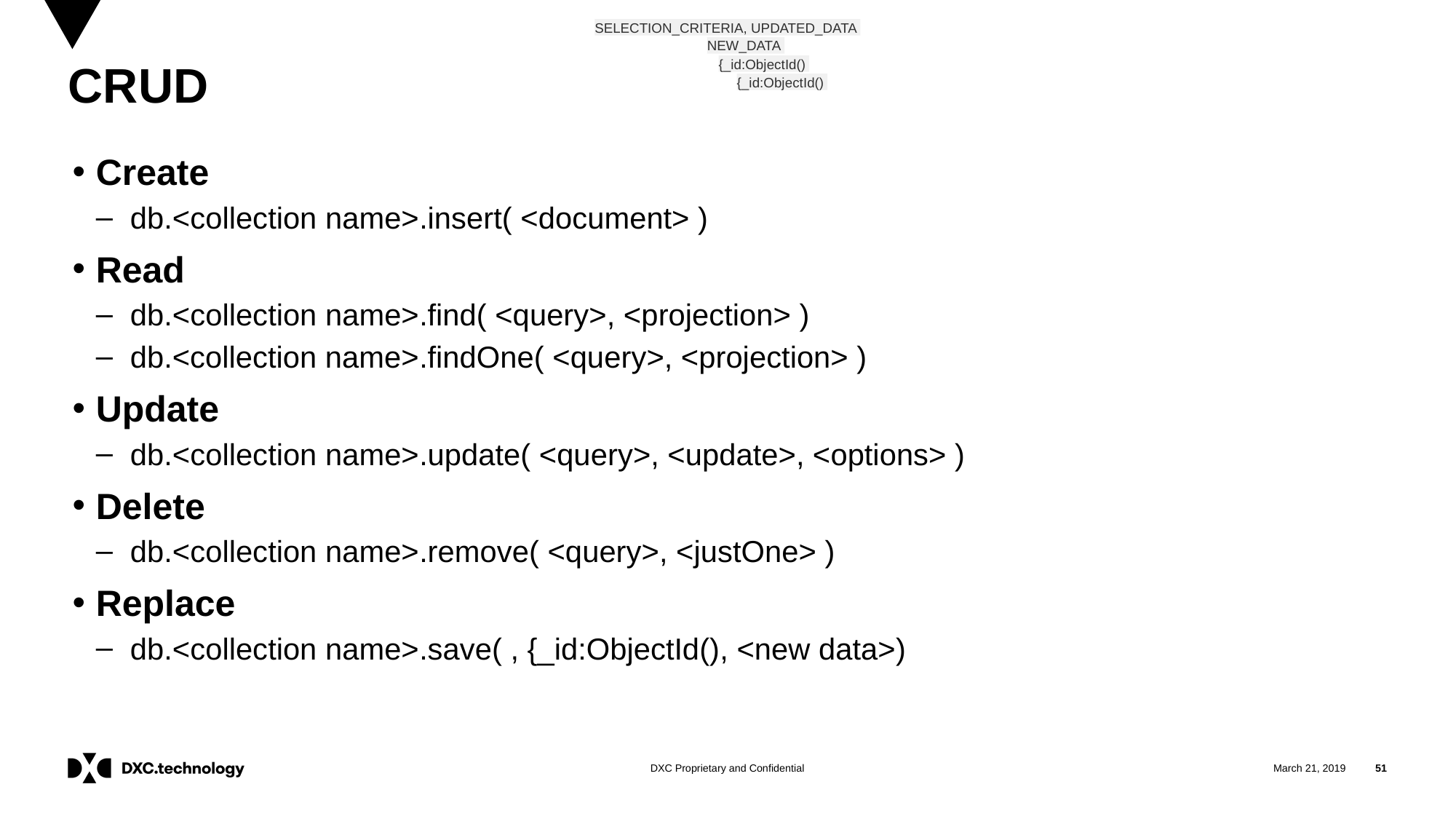

SELECTION_CRITERIA, UPDATED_DATA
NEW_DATA
{_id:ObjectId()
{_id:ObjectId()
# CRUD
Create
db.<collection name>.insert( <document> )
Read
db.<collection name>.find( <query>, <projection> )
db.<collection name>.findOne( <query>, <projection> )
Update
db.<collection name>.update( <query>, <update>, <options> )
Delete
db.<collection name>.remove( <query>, <justOne> )
Replace
db.<collection name>.save( , {_id:ObjectId(), <new data>)